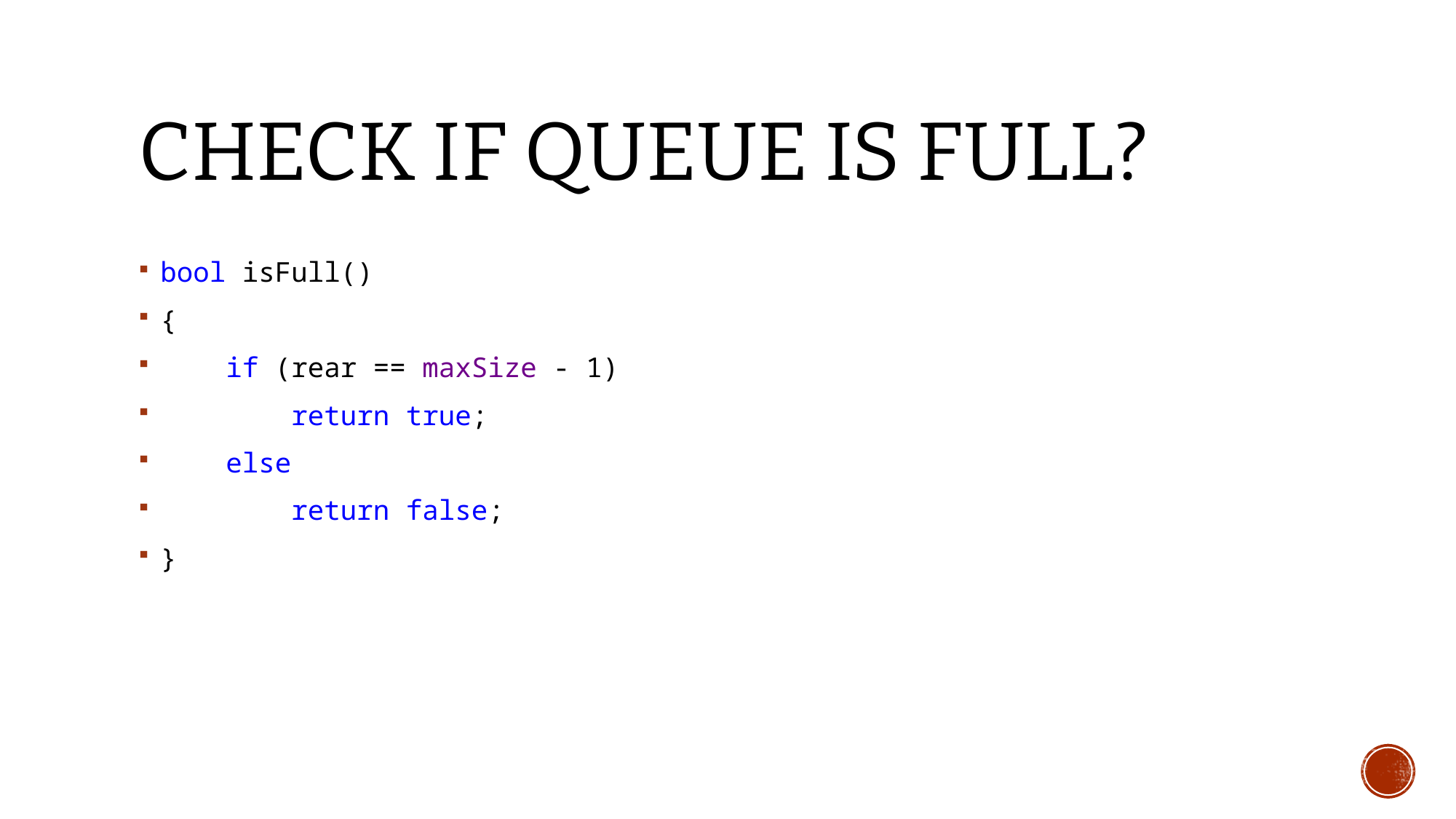

# Check if Queue is full?
bool isFull()
{
    if (rear == maxSize - 1)
        return true;
    else
        return false;
}